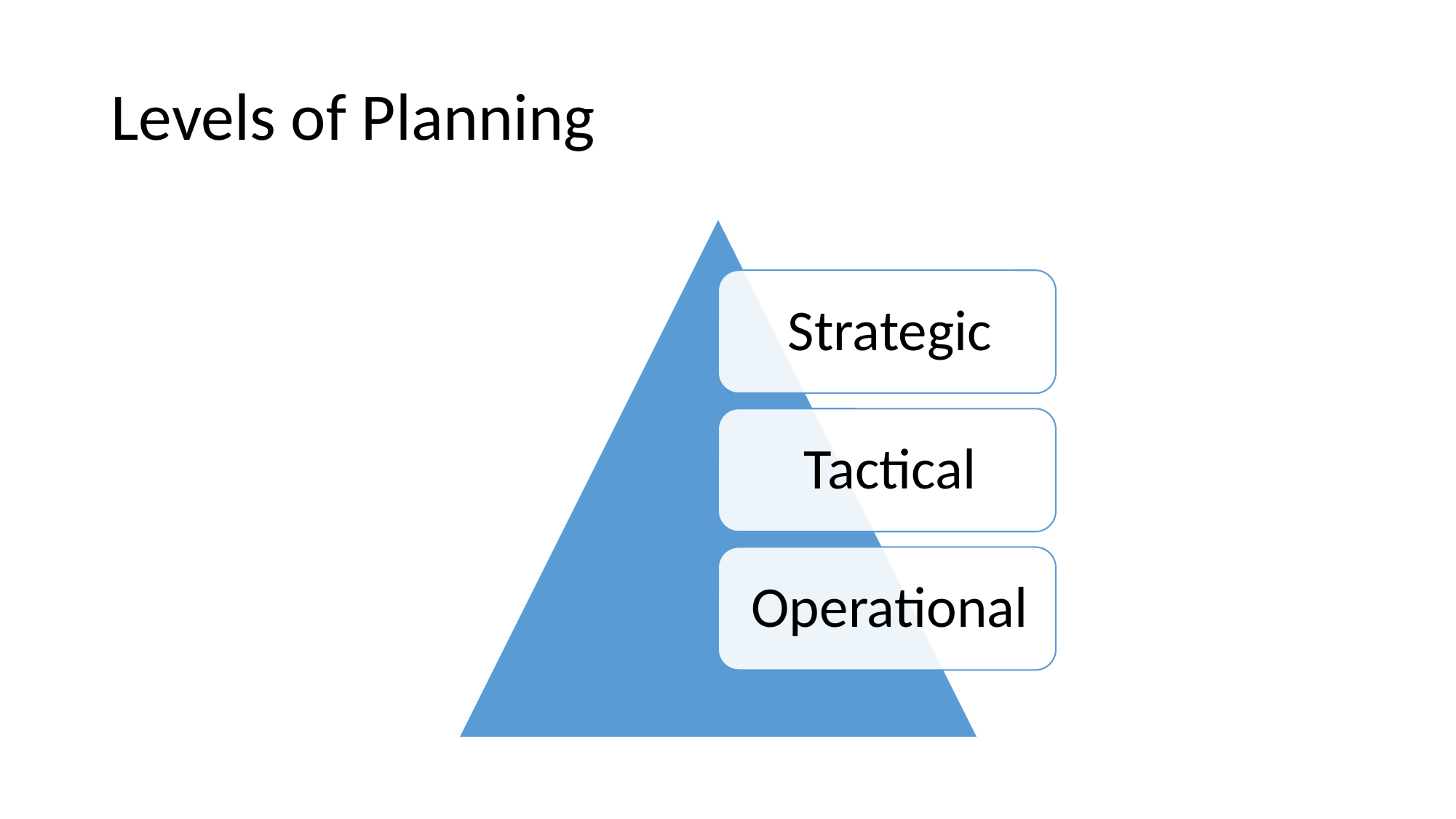

# Levels of Planning
Strategic
Tactical
Operational